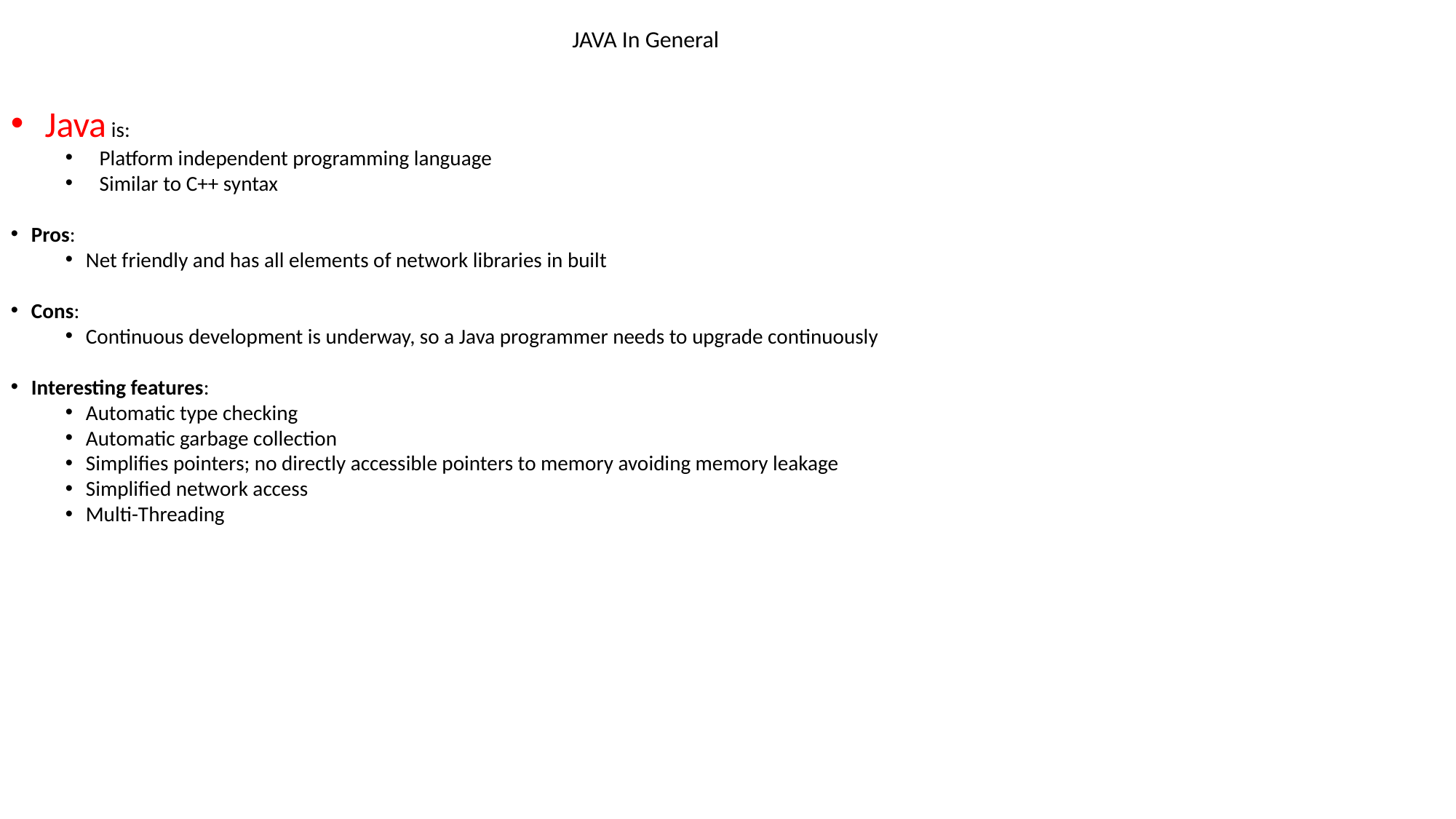

# JAVA In General
Java is:
Platform independent programming language
Similar to C++ syntax

Pros:
Net friendly and has all elements of network libraries in built

Cons:
Continuous development is underway, so a Java programmer needs to upgrade continuously

Interesting features:
Automatic type checking
Automatic garbage collection
Simplifies pointers; no directly accessible pointers to memory avoiding memory leakage
Simplified network access
Multi-Threading